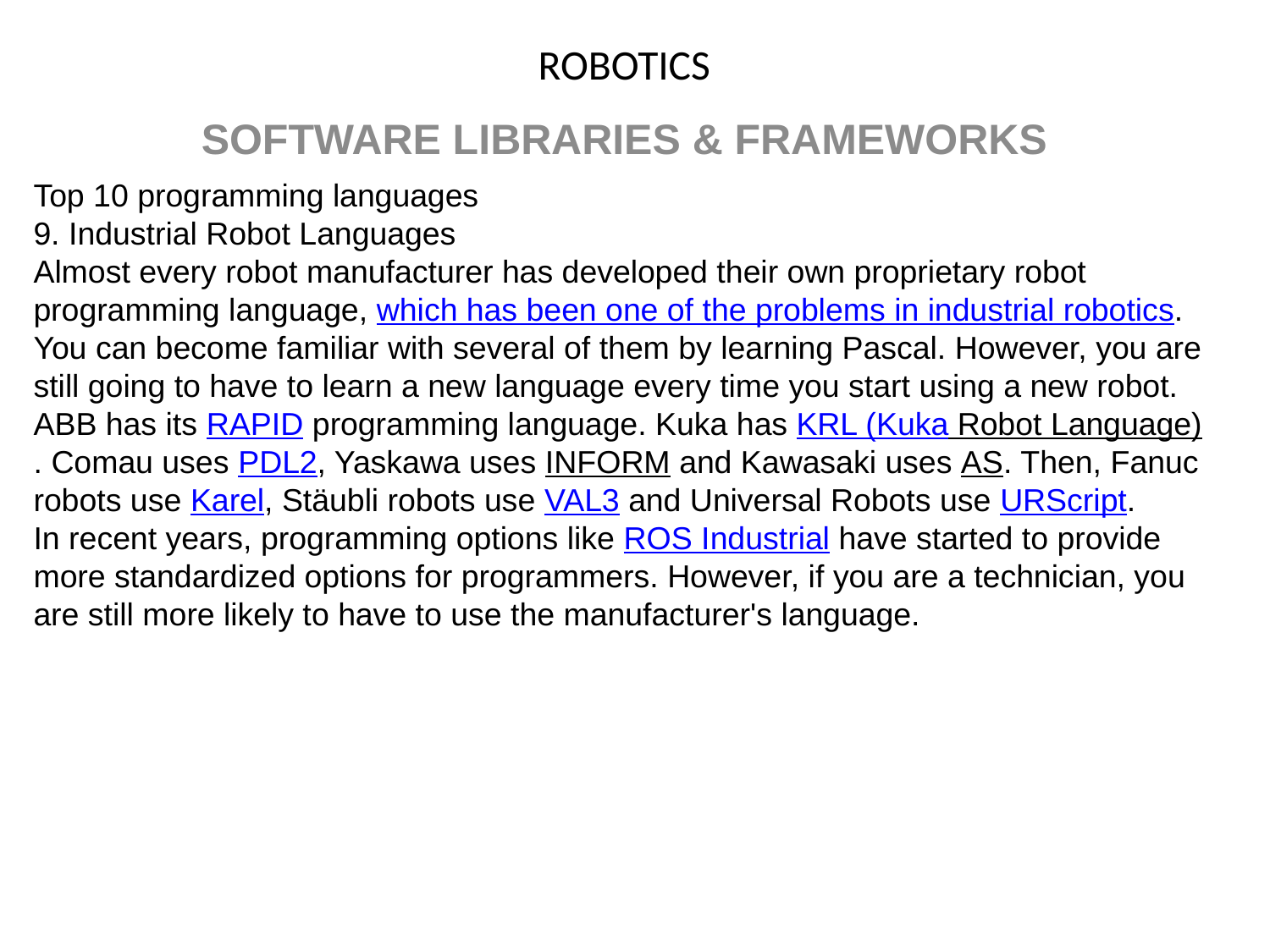

# ROBOTICS
SOFTWARE LIBRARIES & FRAMEWORKS
Top 10 programming languages
9. Industrial Robot Languages
Almost every robot manufacturer has developed their own proprietary robot programming language, which has been one of the problems in industrial robotics. You can become familiar with several of them by learning Pascal. However, you are still going to have to learn a new language every time you start using a new robot.
ABB has its RAPID programming language. Kuka has KRL (Kuka Robot Language). Comau uses PDL2, Yaskawa uses INFORM and Kawasaki uses AS. Then, Fanuc robots use Karel, Stäubli robots use VAL3 and Universal Robots use URScript.
In recent years, programming options like ROS Industrial have started to provide more standardized options for programmers. However, if you are a technician, you are still more likely to have to use the manufacturer's language.